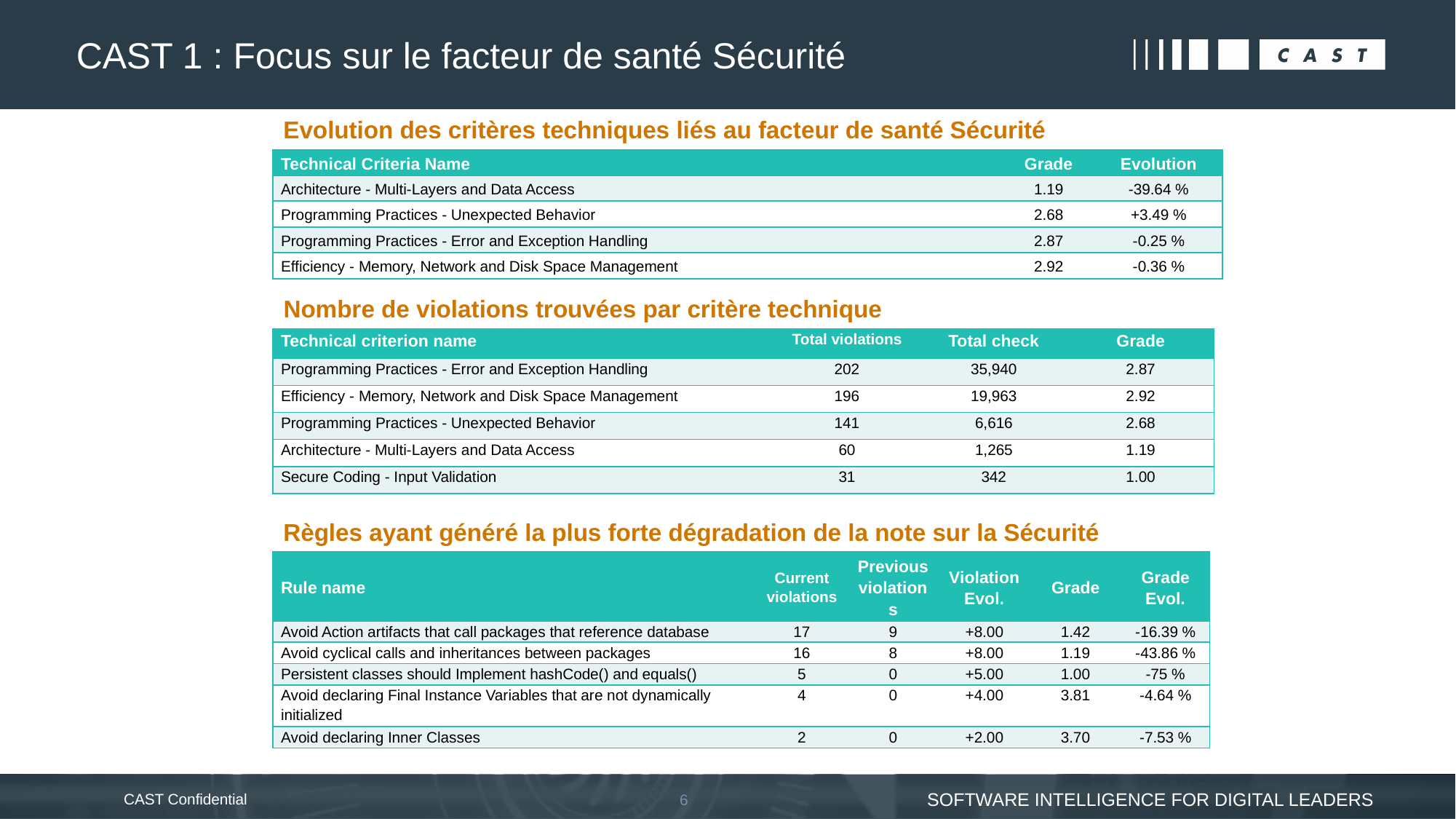

# CAST 1 : Focus sur le facteur de santé Sécurité
Evolution des critères techniques liés au facteur de santé Sécurité
| Technical Criteria Name | Grade | Evolution |
| --- | --- | --- |
| Architecture - Multi-Layers and Data Access | 1.19 | -39.64 % |
| Programming Practices - Unexpected Behavior | 2.68 | +3.49 % |
| Programming Practices - Error and Exception Handling | 2.87 | -0.25 % |
| Efficiency - Memory, Network and Disk Space Management | 2.92 | -0.36 % |
Nombre de violations trouvées par critère technique
| Technical criterion name | Total violations | Total check | Grade |
| --- | --- | --- | --- |
| Programming Practices - Error and Exception Handling | 202 | 35,940 | 2.87 |
| Efficiency - Memory, Network and Disk Space Management | 196 | 19,963 | 2.92 |
| Programming Practices - Unexpected Behavior | 141 | 6,616 | 2.68 |
| Architecture - Multi-Layers and Data Access | 60 | 1,265 | 1.19 |
| Secure Coding - Input Validation | 31 | 342 | 1.00 |
Règles ayant généré la plus forte dégradation de la note sur la Sécurité
| Rule name | Current violations | Previous violations | Violation Evol. | Grade | Grade Evol. |
| --- | --- | --- | --- | --- | --- |
| Avoid Action artifacts that call packages that reference database | 17 | 9 | +8.00 | 1.42 | -16.39 % |
| Avoid cyclical calls and inheritances between packages | 16 | 8 | +8.00 | 1.19 | -43.86 % |
| Persistent classes should Implement hashCode() and equals() | 5 | 0 | +5.00 | 1.00 | -75 % |
| Avoid declaring Final Instance Variables that are not dynamically initialized | 4 | 0 | +4.00 | 3.81 | -4.64 % |
| Avoid declaring Inner Classes | 2 | 0 | +2.00 | 3.70 | -7.53 % |
6